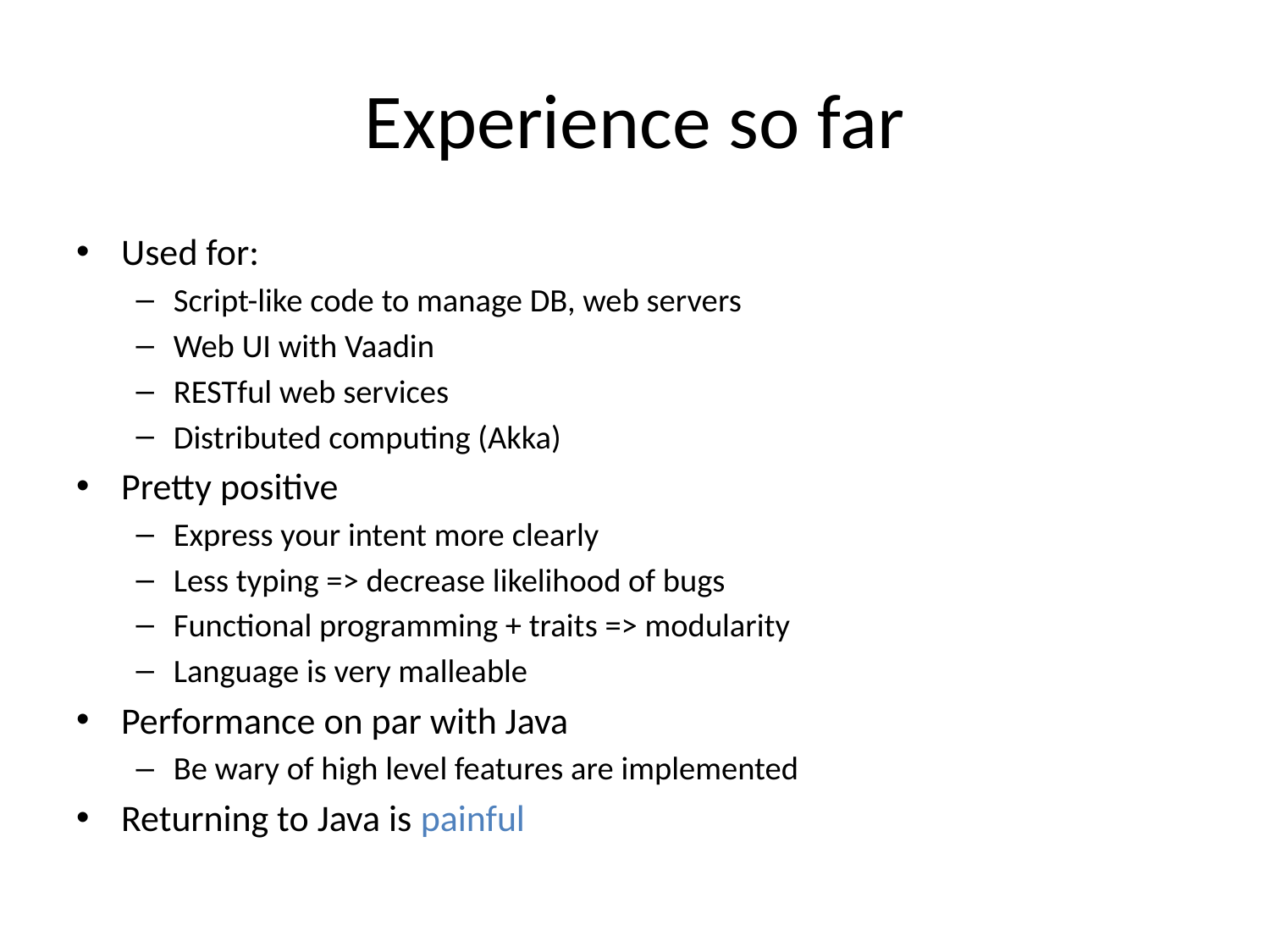

# Experience so far
Used for:
Script-like code to manage DB, web servers
Web UI with Vaadin
RESTful web services
Distributed computing (Akka)
Pretty positive
Express your intent more clearly
Less typing => decrease likelihood of bugs
Functional programming + traits => modularity
Language is very malleable
Performance on par with Java
Be wary of high level features are implemented
Returning to Java is painful